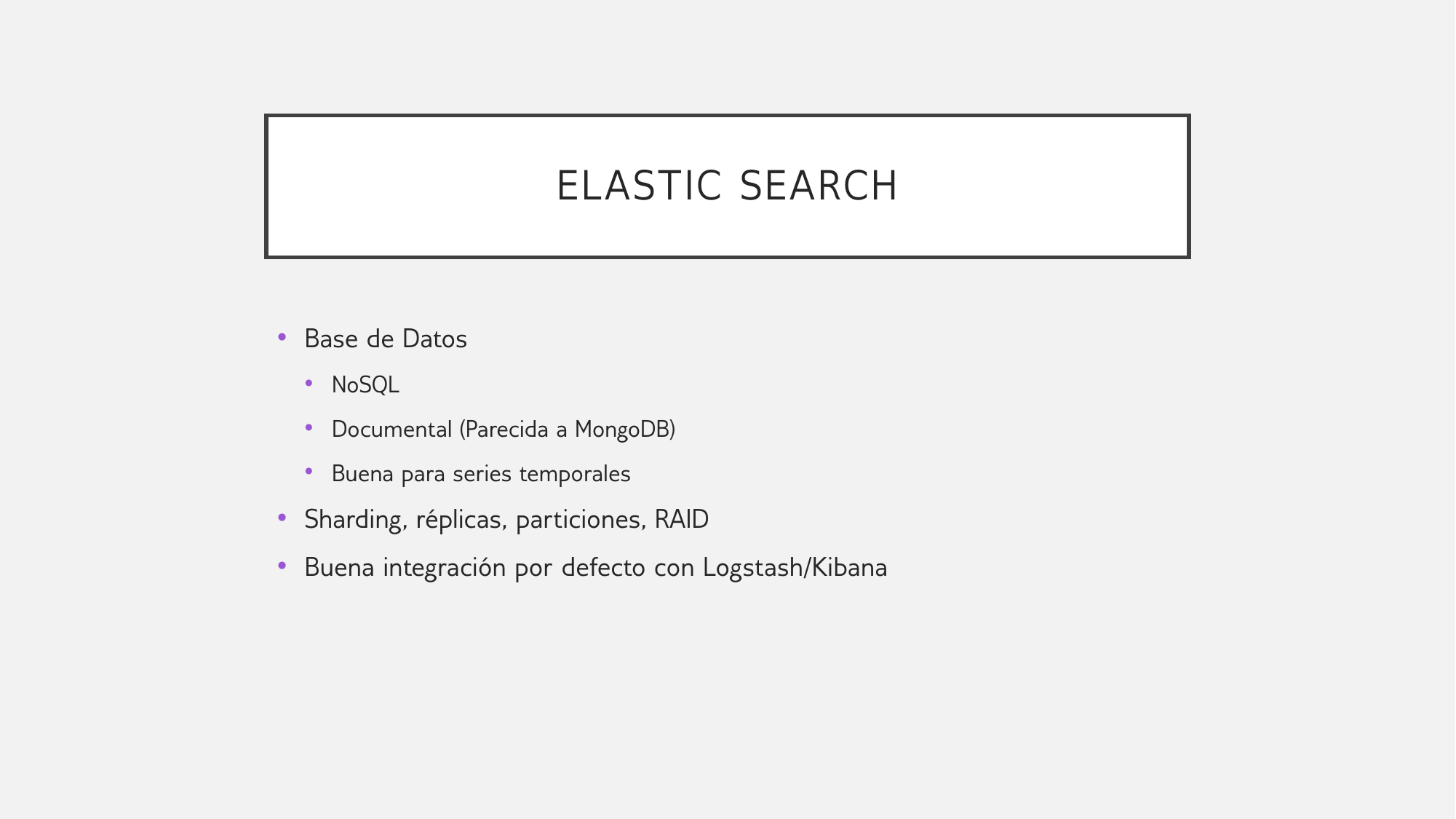

# Elastic Search
Base de Datos
NoSQL
Documental (Parecida a MongoDB)
Buena para series temporales
Sharding, réplicas, particiones, RAID
Buena integración por defecto con Logstash/Kibana